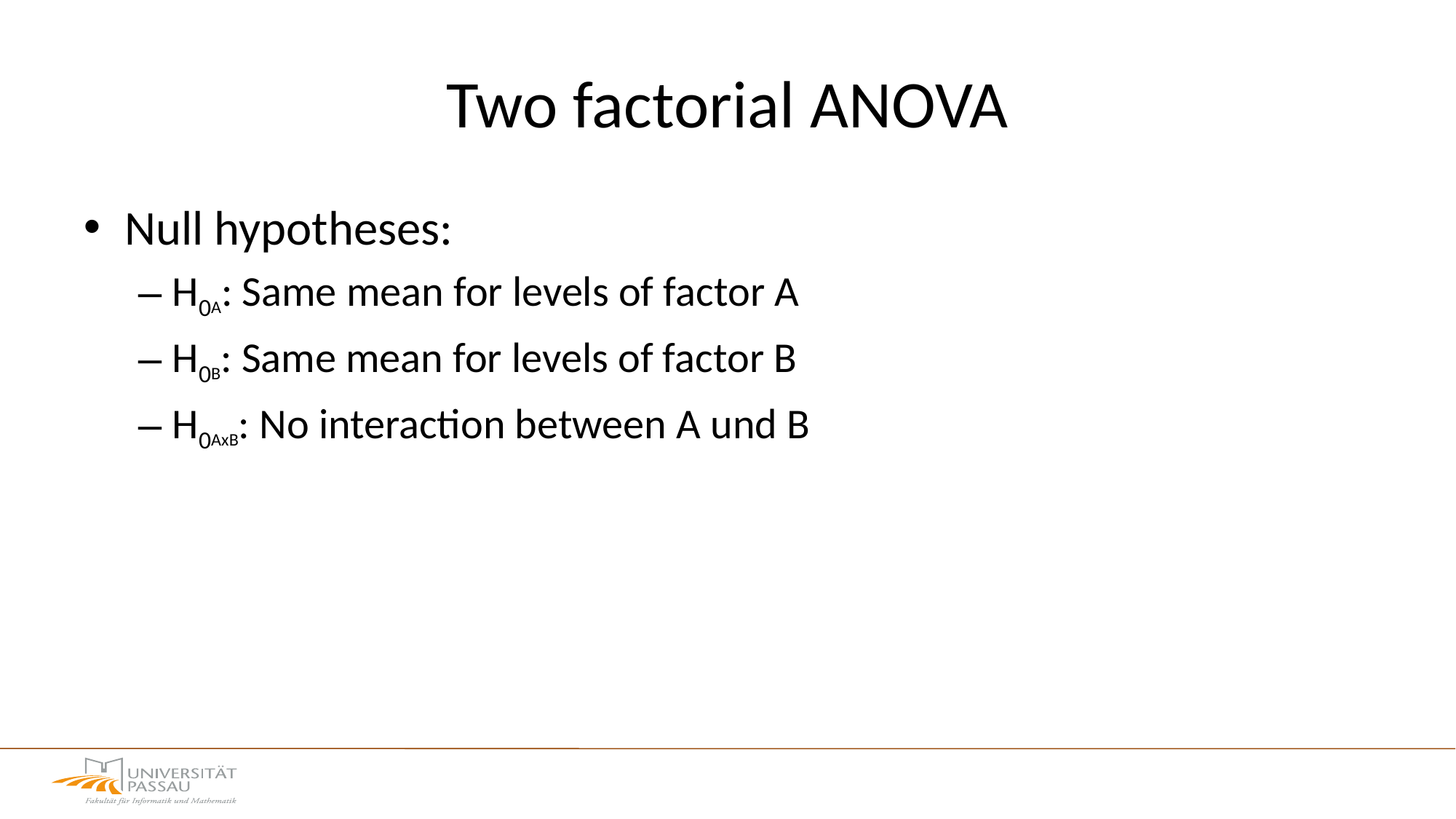

# Two factorial ANOVA
Null hypotheses:
H0A: Same mean for levels of factor A
H0B: Same mean for levels of factor B
H0AxB: No interaction between A und B